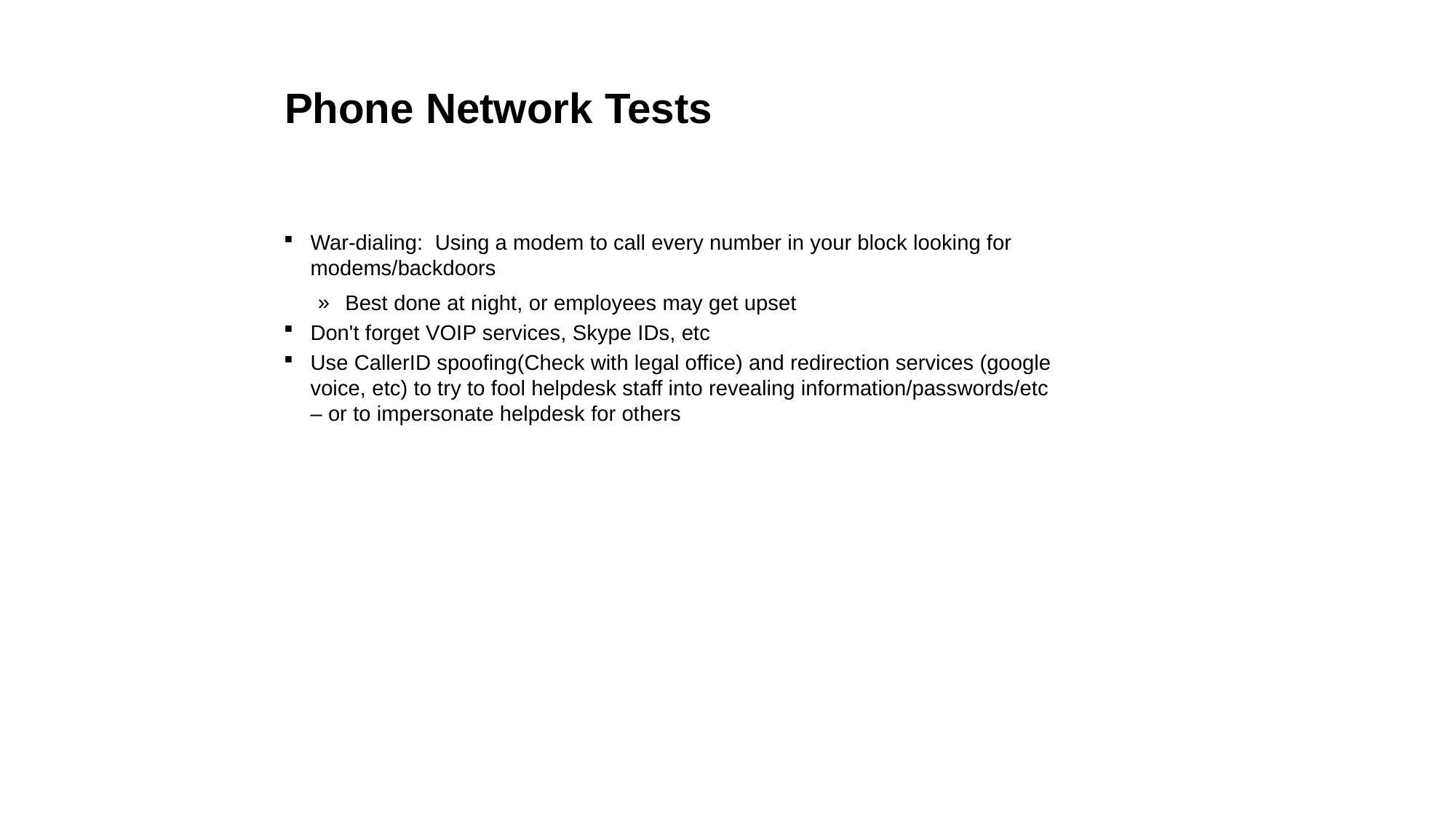

Phone Network Tests

War-dialing:  Using a modem to call every number in your block looking for modems/backdoors
Best done at night, or employees may get upset
Don't forget VOIP services, Skype IDs, etc
Use CallerID spoofing(Check with legal office) and redirection services (google voice, etc) to try to fool helpdesk staff into revealing information/passwords/etc – or to impersonate helpdesk for others